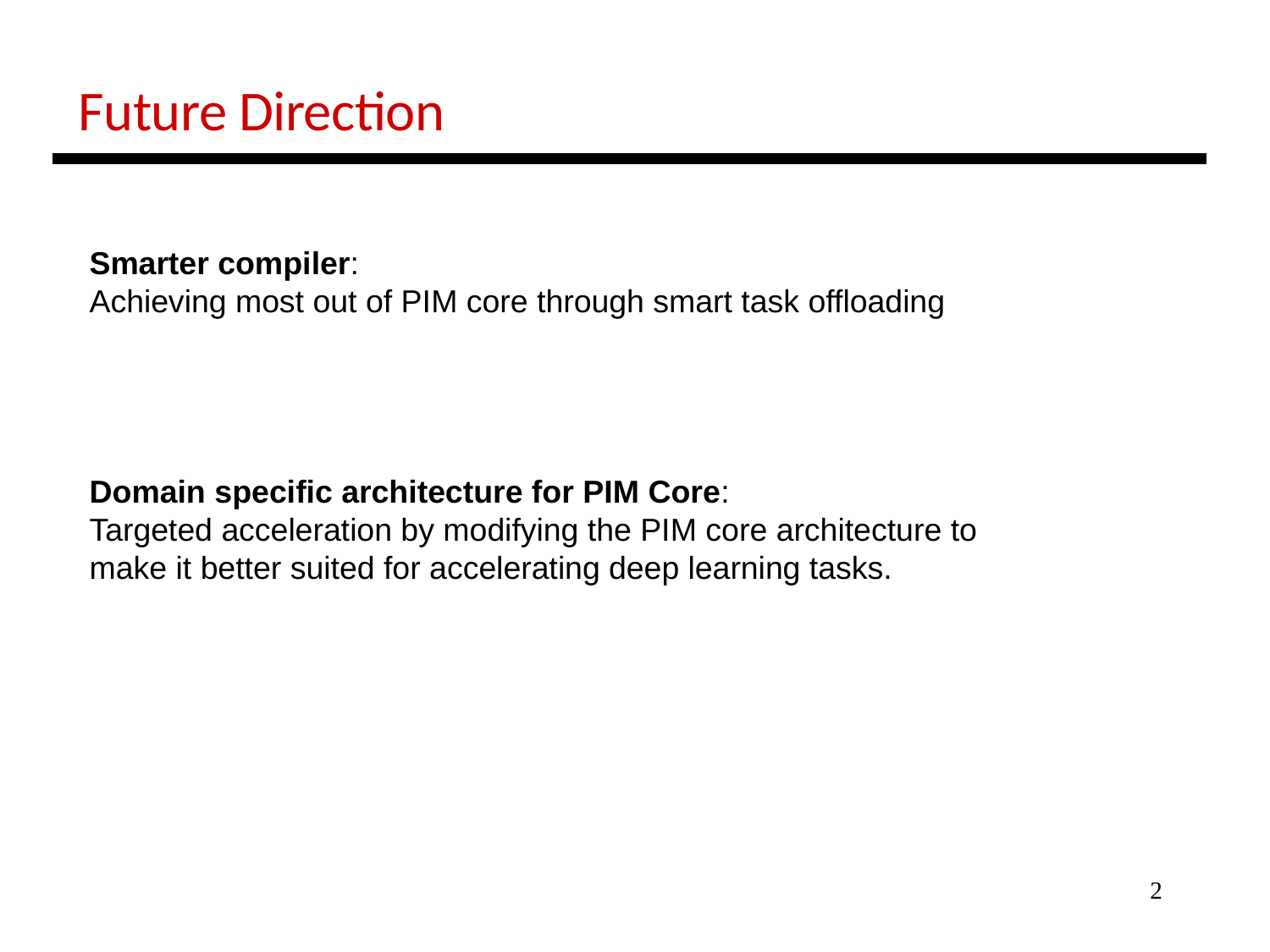

Future Direction

Smarter compiler:
Achieving most out of PIM core through smart task offloading

Domain specific architecture for PIM Core:
Targeted acceleration by modifying the PIM core architecture to make it better suited for accelerating deep learning tasks.

2